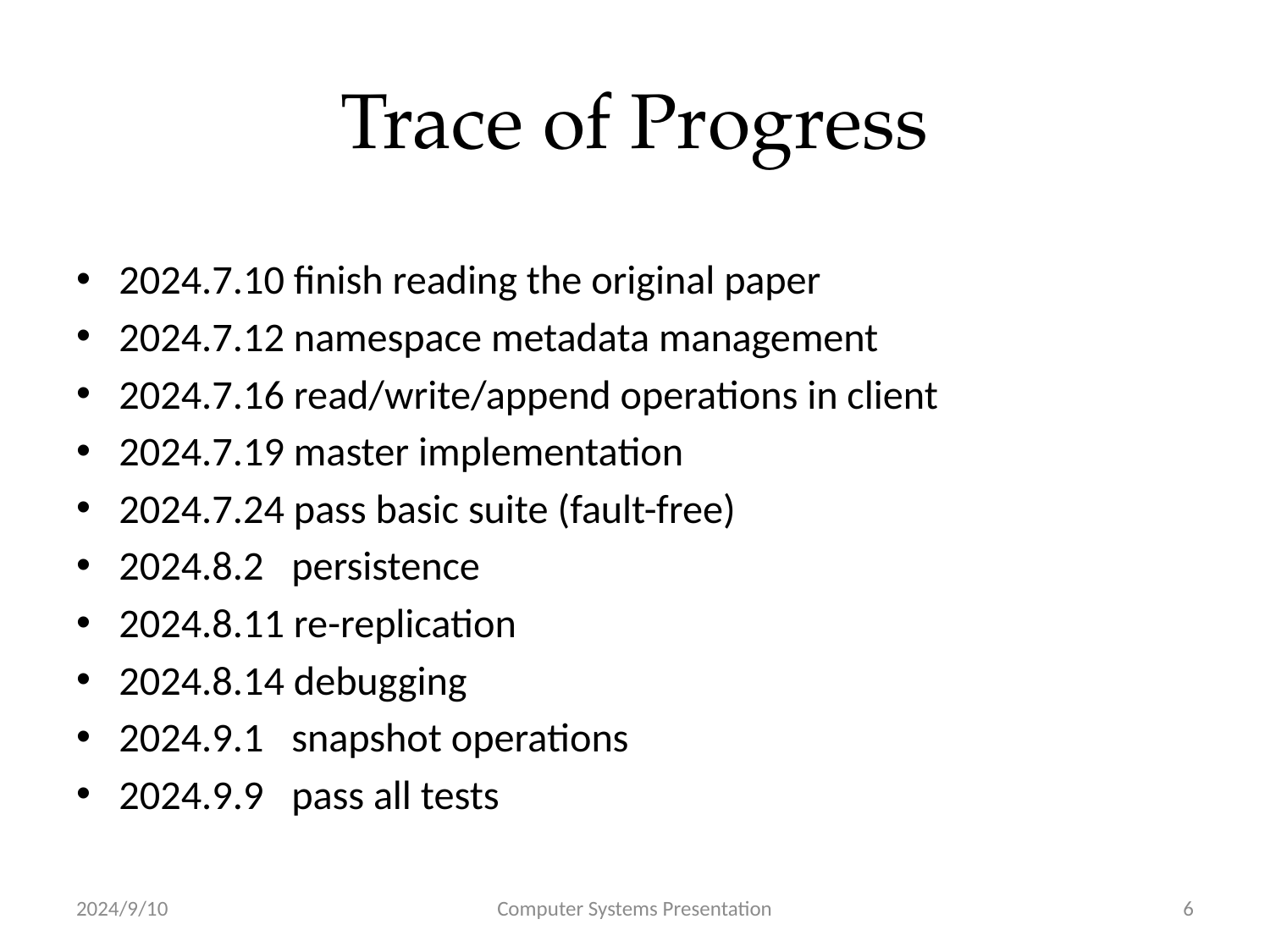

# Trace of Progress

2024.7.10 finish reading the original paper
2024.7.12 namespace metadata management
2024.7.16 read/write/append operations in client
2024.7.19 master implementation
2024.7.24 pass basic suite (fault-free)
2024.8.2   persistence
2024.8.11 re-replication
2024.8.14 debugging
2024.9.1   snapshot operations
2024.9.9   pass all tests
2024/9/10
Computer Systems Presentation
6